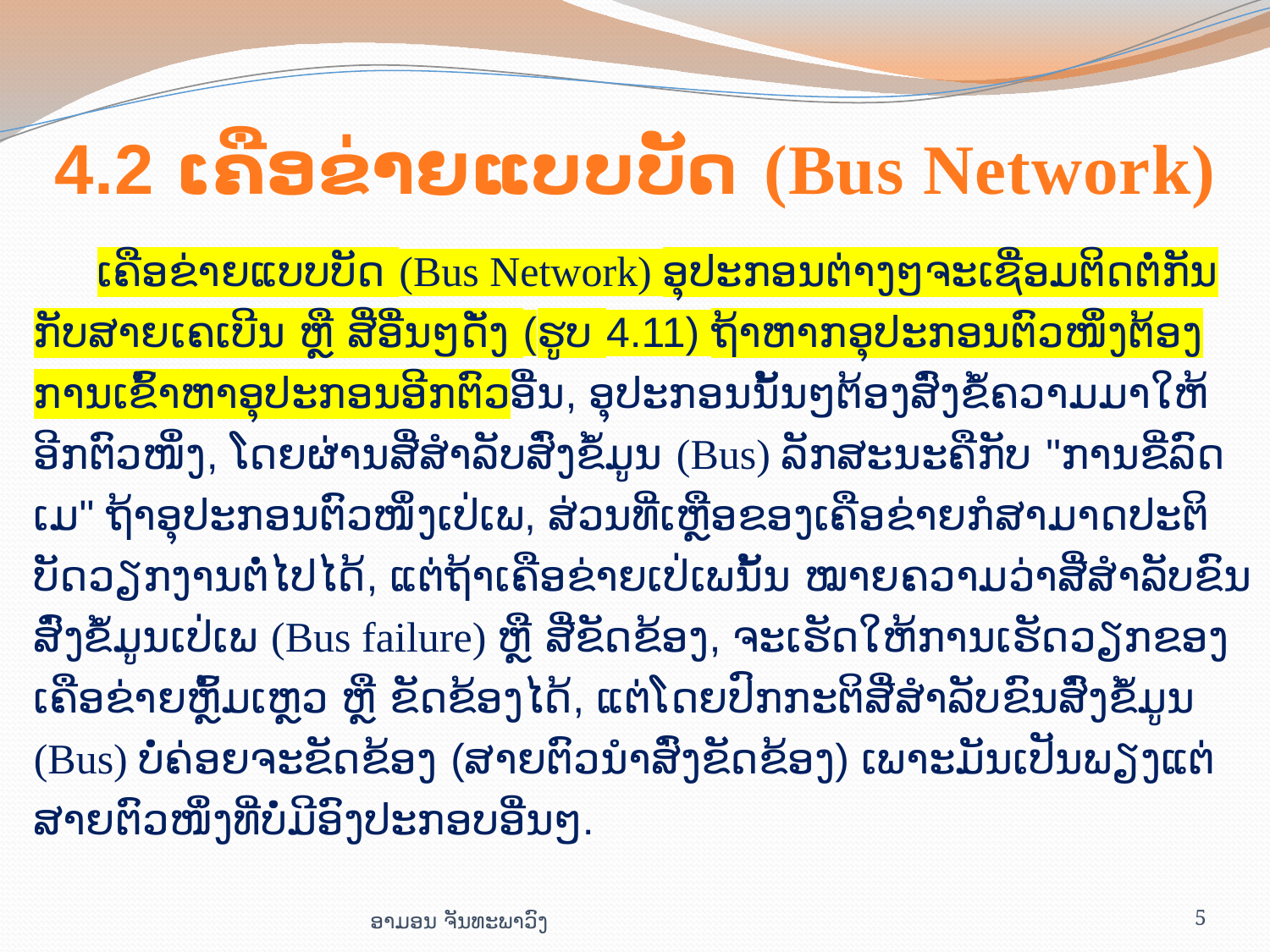

# 4.2 ເຄືອ​ຂ່າຍແບບ​ບັດ (Bus Network)
ເຄືອ​ຂ່າຍແບບ​ບັດ (Bus Network) ອຸ​ປະ​ກອນ​ຕ່າງໆຈ​ະ​ເຊື່ອມ​ຕິດ​ຕໍ່​ກັນ​ກັບ​ສາຍ​ເຄ​ເບີນ ຫຼື ສື່​ອື່ນໆດັ່ງ (ຮູບ 4.11) ຖ້າ​ຫາກ​ອຸ​ປະ​ກອນ​ຕົວ​ໜຶ່ງ​ຕ້ອງ​ການ​ເຂົ້​າ​ຫາ​ອຸ​ປະ​ກອນອີກ​ຕົວອື່ນ, ​ອຸ​ປະ​ກອນນັ້ນໆຕ້ອງ​ສົ່ງ​ຂໍ້​ຄວາມ​ມາ​ໃຫ້​ອີກ​ຕົວ​ໜຶ່ງ, ໂດຍ​ຜ່ານ​ສື່​ສຳ​ລັບ​​ສົ່ງ​ຂໍ້​ມູນ (Bus) ລັກ​ສະ​ນະ​ຄື​ກັບ "ການ​ຂີ່​ລົດ​ເມ" ຖ້າ​ອຸ​ປະ​ກອນຕົວ​ໜຶ່ງ​ເປ່ເພ, ສ່ວນ​ທີ່​ເຫຼືອ​ຂອງ​ເຄືອ​ຂ່າຍ​ກໍ​ສາ​ມາດ​ປະ​ຕິ​ບັດ​ວຽກ​ງານ​ຕໍ່​ໄປ​ໄດ້, ແຕ່ຖ້າເຄືອ​ຂ່າຍເປ່ເພນັ້ນ ໝ​າຍ​ຄວາມ​ວ່າ​ສື່​ສຳ​ລັບ​ຂົນ​ສົ່ງ​ຂໍ້​ມູນ​ເປ່​ເພ (Bus failure) ຫຼື ສື່ຂັດ​ຂ້ອງ, ຈະ​ເຮັດ​ໃຫ້​ການ​ເຮັດ​ວຽກ​ຂອງ​ເຄືອ​ຂ່າຍຫຼົ້ມ​ເຫຼວ ຫຼື​ ຂັດ​ຂ້ອງ​ໄດ້, ແຕ່​ໂດຍ​ປົກ​ກະ​ຕິ​ສື່​ສຳ​ລັບ​ຂົນ​ສົ່ງ​ຂໍ້​ມູນ (Bus) ບໍ່​ຄ່ອຍ​ຈະ​ຂັດ​ຂ້ອງ (ສາຍ​ຕົວ​ນຳ​ສົ່ງຂັດ​ຂ້ອງ) ເພາະ​ມັນ​ເປັນ​ພຽງ​ແຕ່​ສາຍ​ຕົວ​ໜຶ່ງ​ທີ່​ບໍ່​ມີ​ອົງ​ປະ​ກອບ​ອື່ນໆ.
ອາມອນ ຈັນທະພາວົງ
5